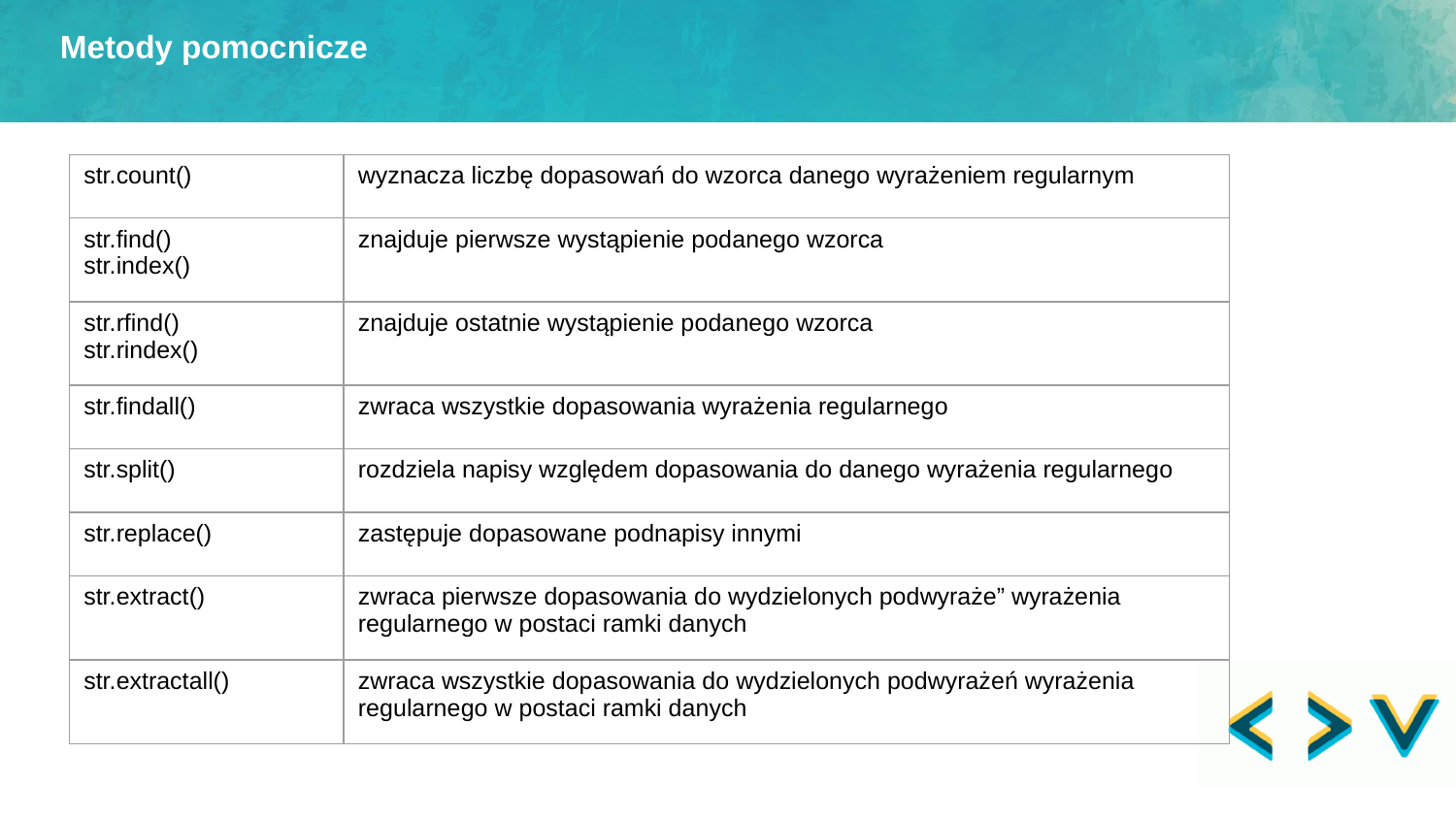

Metody pomocnicze
| str.count() | wyznacza liczbę dopasowań do wzorca danego wyrażeniem regularnym |
| --- | --- |
| str.find() str.index() | znajduje pierwsze wystąpienie podanego wzorca |
| str.rfind() str.rindex() | znajduje ostatnie wystąpienie podanego wzorca |
| str.findall() | zwraca wszystkie dopasowania wyrażenia regularnego |
| str.split() | rozdziela napisy względem dopasowania do danego wyrażenia regularnego |
| str.replace() | zastępuje dopasowane podnapisy innymi |
| str.extract() | zwraca pierwsze dopasowania do wydzielonych podwyraże” wyrażenia regularnego w postaci ramki danych |
| str.extractall() | zwraca wszystkie dopasowania do wydzielonych podwyrażeń wyrażenia regularnego w postaci ramki danych |